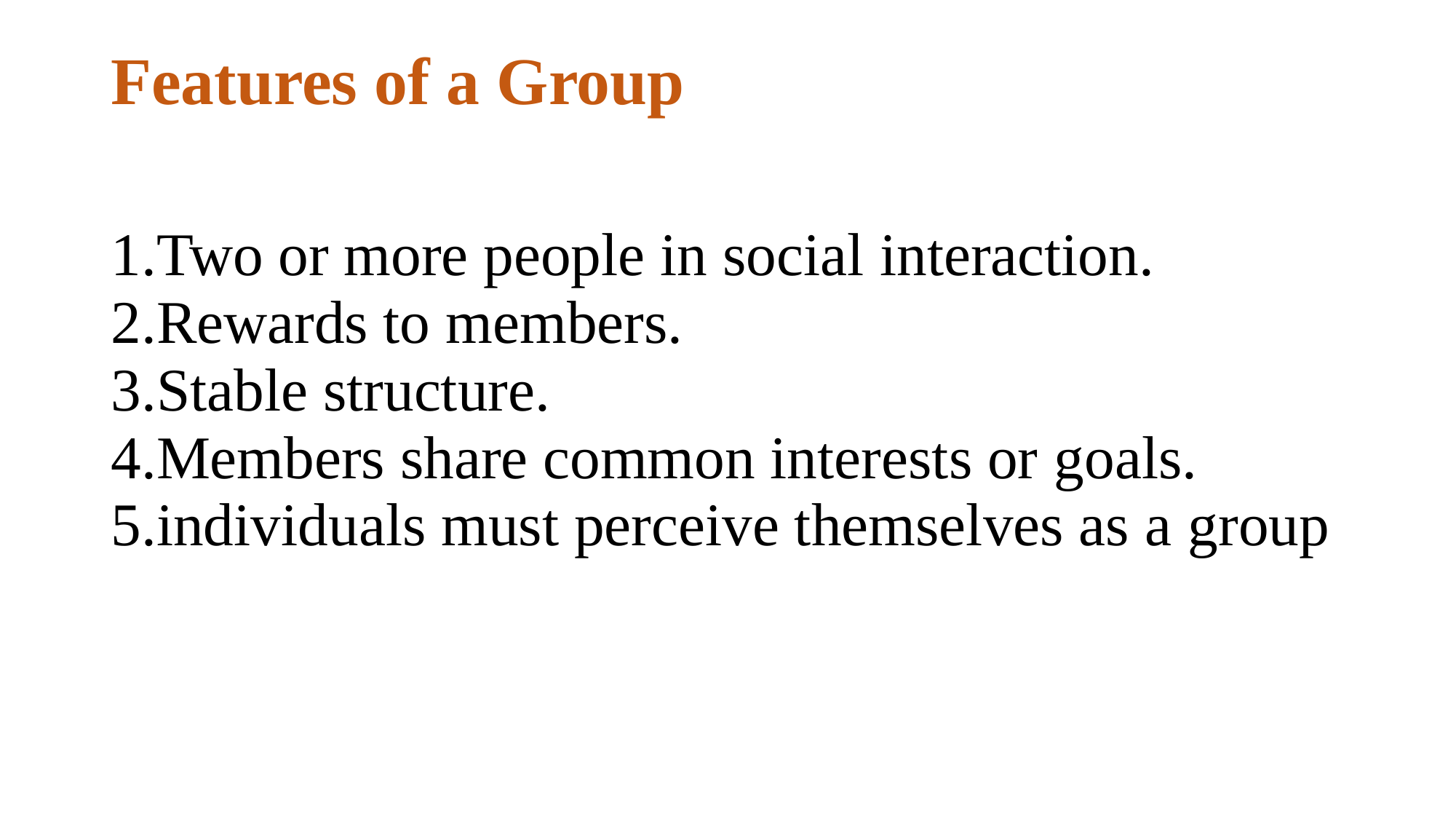

# Features of a Group
Two or more people in social interaction.
Rewards to members.
Stable structure.
Members share common interests or goals.
individuals must perceive themselves as a group